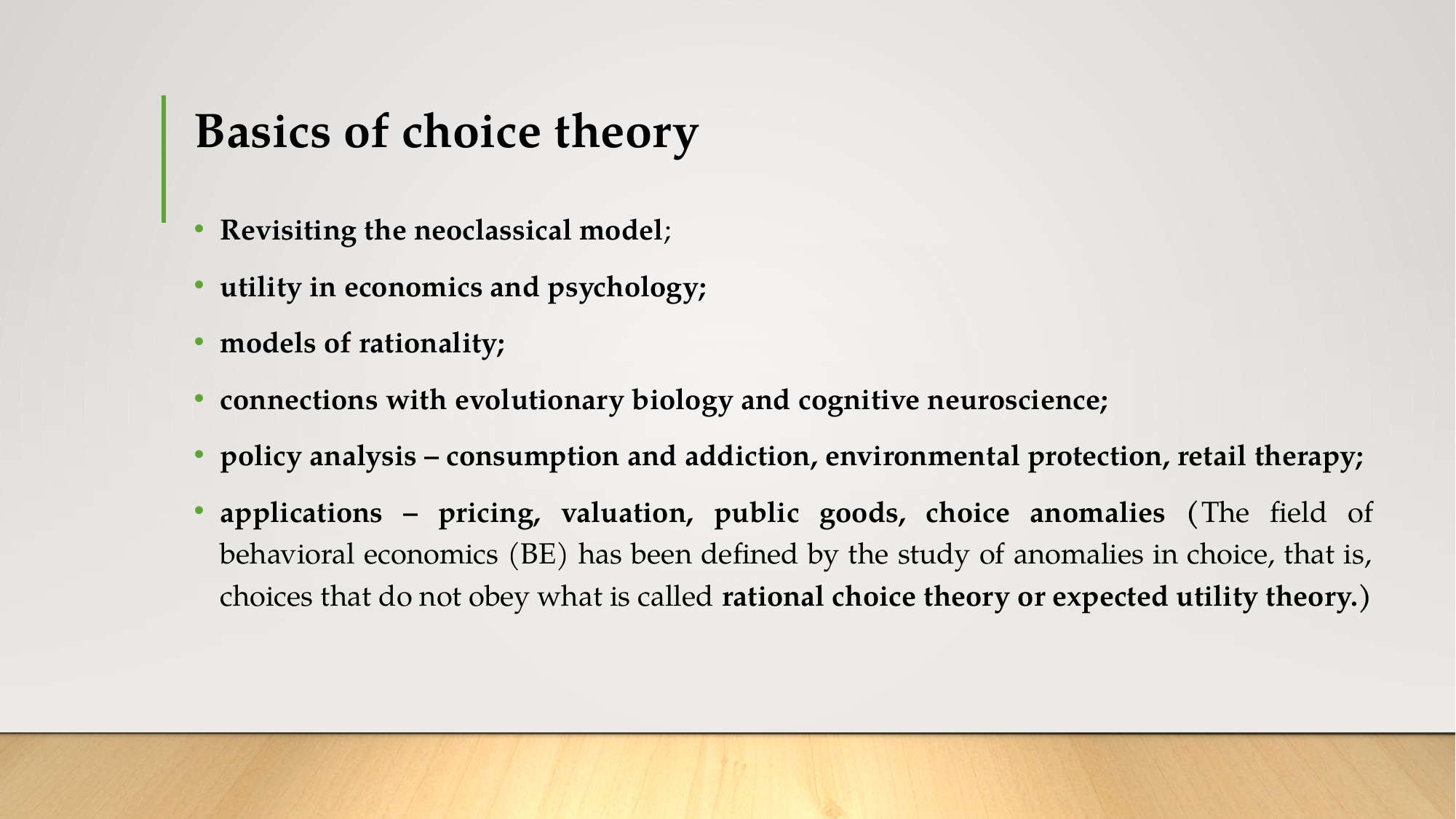

# Basics of choice theory
Revisiting the neoclassical model;
utility in economics and psychology;
models of rationality;
connections with evolutionary biology and cognitive neuroscience;
policy analysis – consumption and addiction, environmental protection, retail therapy;
applications – pricing, valuation, public goods, choice anomalies (The field of behavioral economics (BE) has been defined by the study of anomalies in choice, that is, choices that do not obey what is called rational choice theory or expected utility theory.)